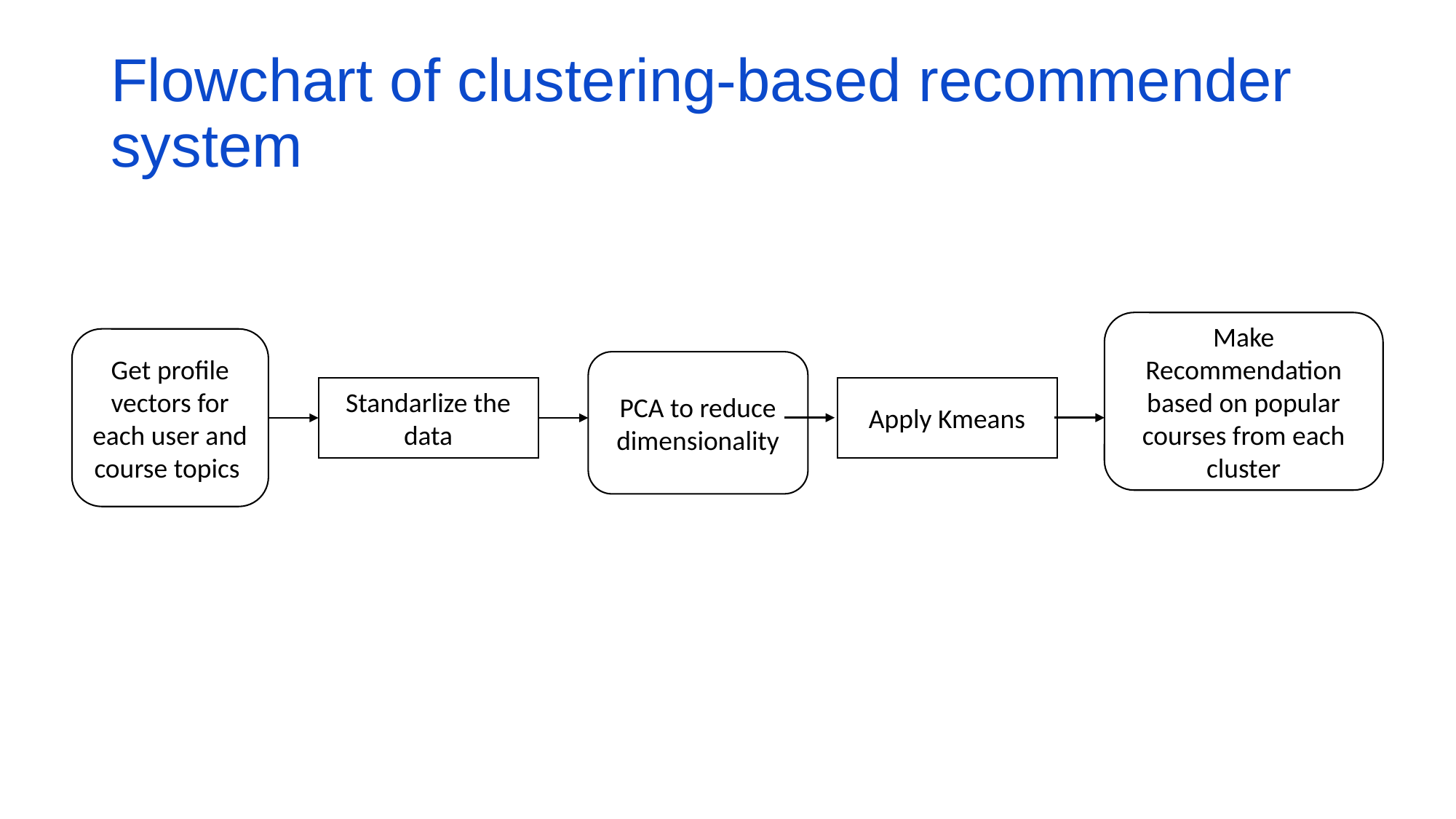

# Flowchart of clustering-based recommender system
Make Recommendation based on popular courses from each cluster
Get profile vectors for each user and course topics
PCA to reduce dimensionality
Standarlize the data
Apply Kmeans